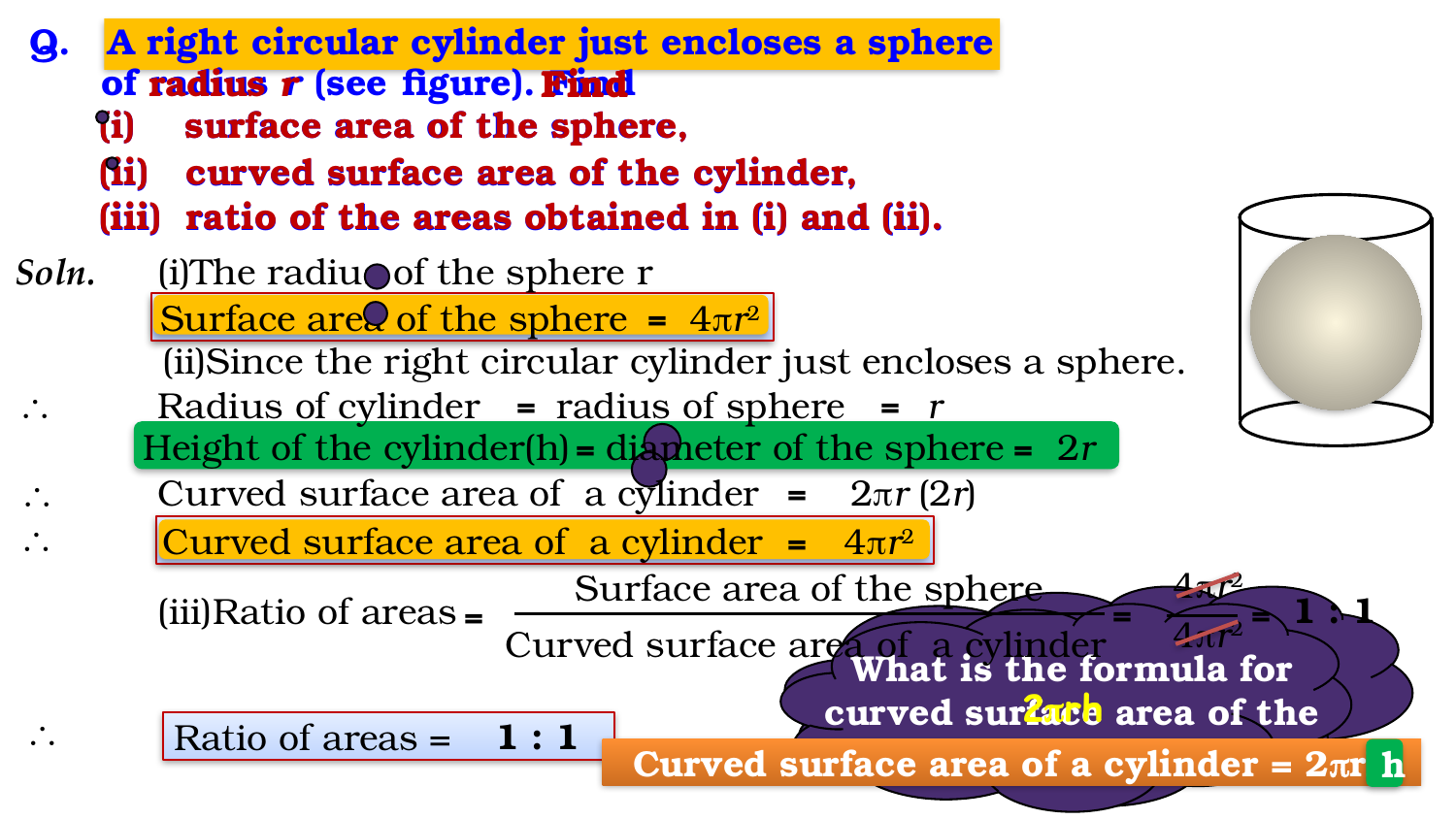

Q.   A right circular cylinder just encloses a sphere

of radius r (see figure). Find
Find
Find
radius r
Find
(i)    surface area of the sphere,
(i)    surface area of the sphere,
(ii)   curved surface area of the cylinder,
(ii)   curved surface area of the cylinder,
(iii)  ratio of the areas obtained in (i) and (ii).
(iii)  ratio of the areas obtained in (i) and (ii).

Soln.
(i)The radius of the sphere r
4πr2
Surface area of the sphere
=

(ii)Since the right circular cylinder just encloses a sphere.
r
∴
Radius of cylinder
radius of sphere
=
=

2r
diameter of the sphere
Height of the cylinder(h)
=
=

2πr
(2r)
Curved surface area of  a cylinder
∴
=
So what can we say about
their radii ?
Radius of cylinder = Radius of sphere
∴
Curved surface area of  a cylinder
4πr2
=

4πr2
Surface area of the sphere
1 : 1
(iii)Ratio of areas
=
=

=

4πr2
Curved surface area of  a cylinder
What is the formula for
 surface area of a sphere ?
What is the formula for curved surface area of the cylinder ?
4πr2
2πrh
∴
1 : 1
 Ratio of areas =

Curved surface area of a cylinder = 2πrh
h